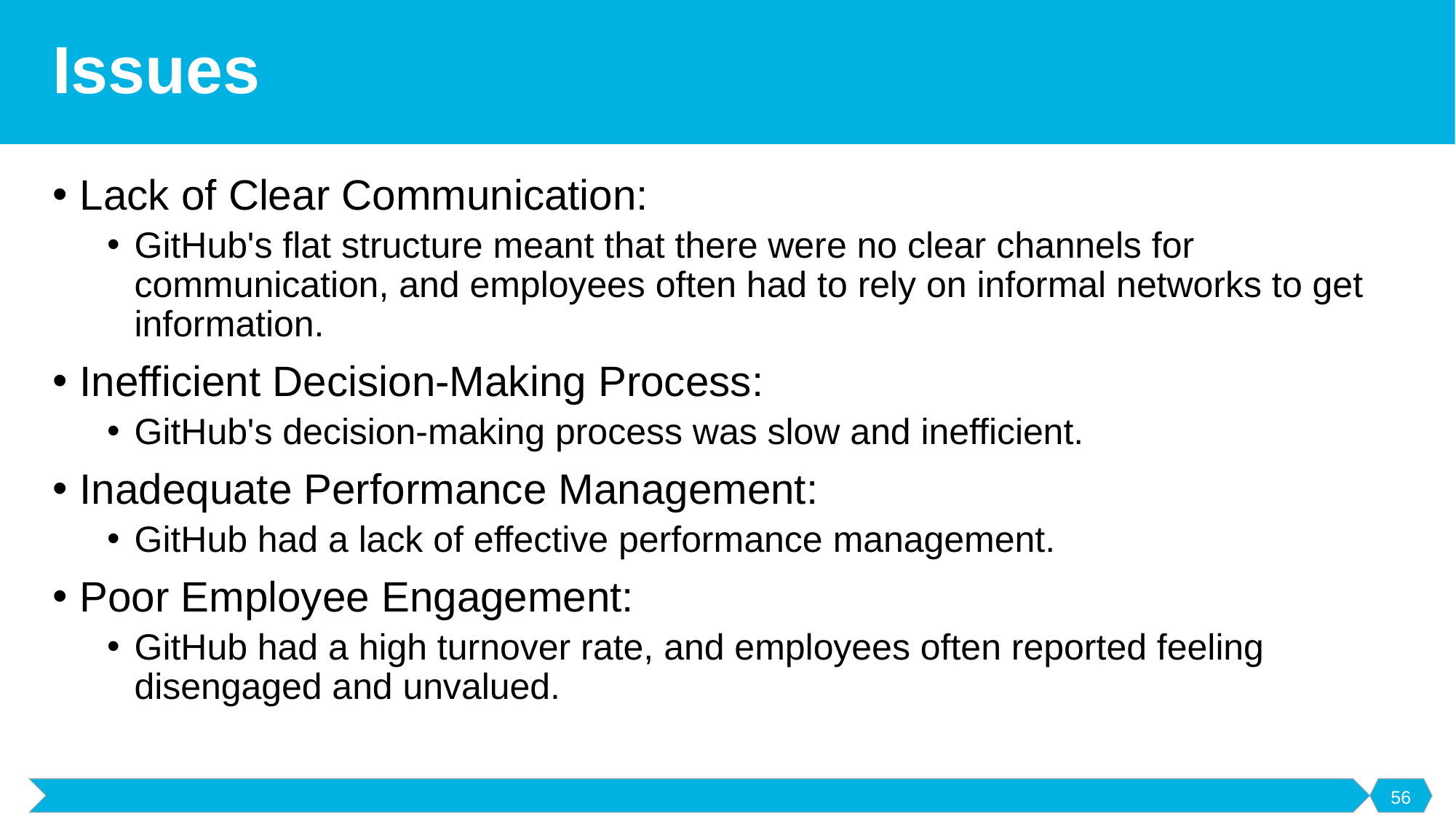

# Issues
Lack of Clear Communication:
GitHub's flat structure meant that there were no clear channels for communication, and employees often had to rely on informal networks to get information.
Inefficient Decision-Making Process:
GitHub's decision-making process was slow and inefficient.
Inadequate Performance Management:
GitHub had a lack of effective performance management.
Poor Employee Engagement:
GitHub had a high turnover rate, and employees often reported feeling disengaged and unvalued.
56